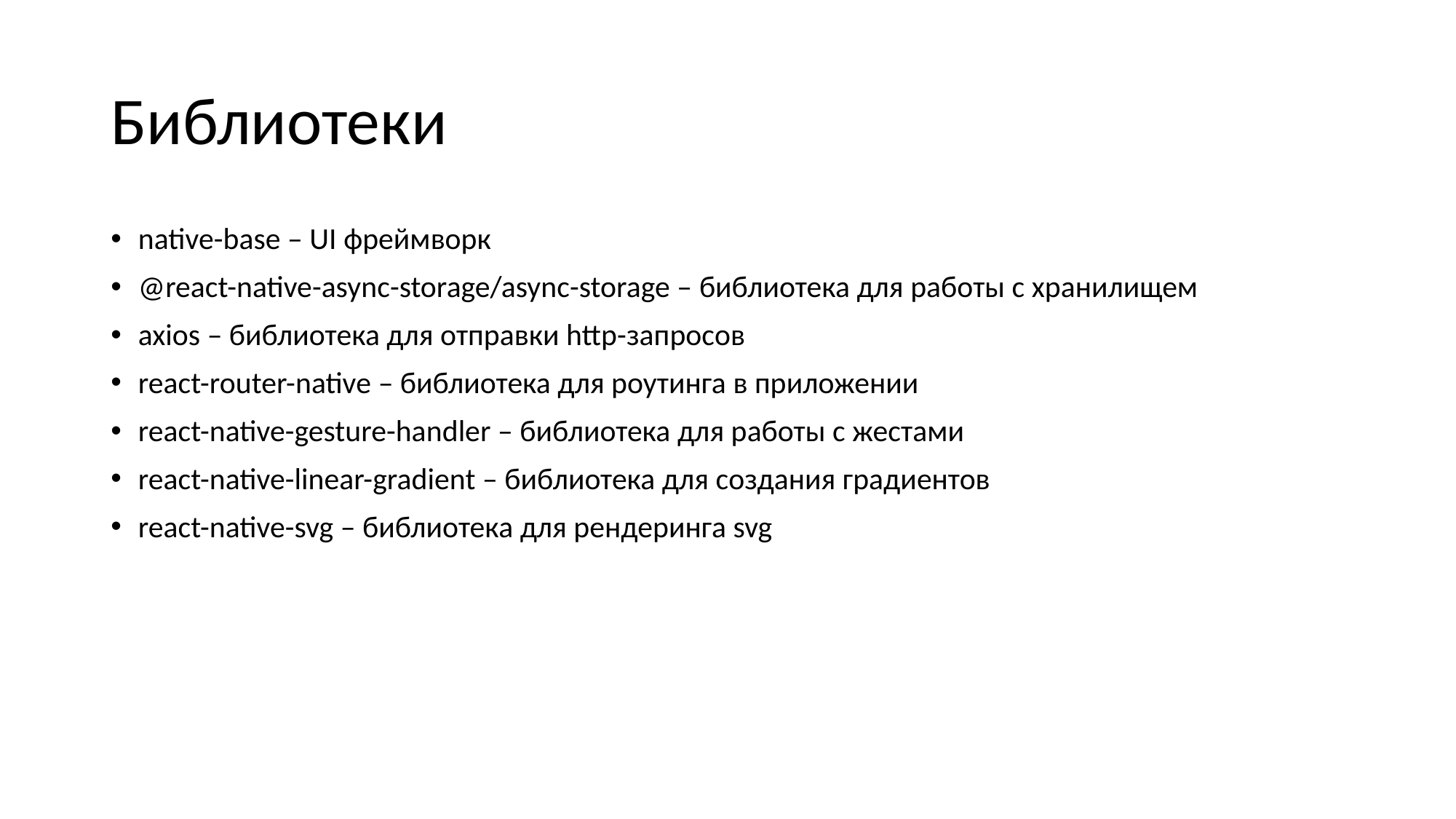

# Библиотеки
native-base – UI фреймворк
@react-native-async-storage/async-storage – библиотека для работы с хранилищем
axios – библиотека для отправки http-запросов
react-router-native – библиотека для роутинга в приложении
react-native-gesture-handler – библиотека для работы с жестами
react-native-linear-gradient – библиотека для создания градиентов
react-native-svg – библиотека для рендеринга svg